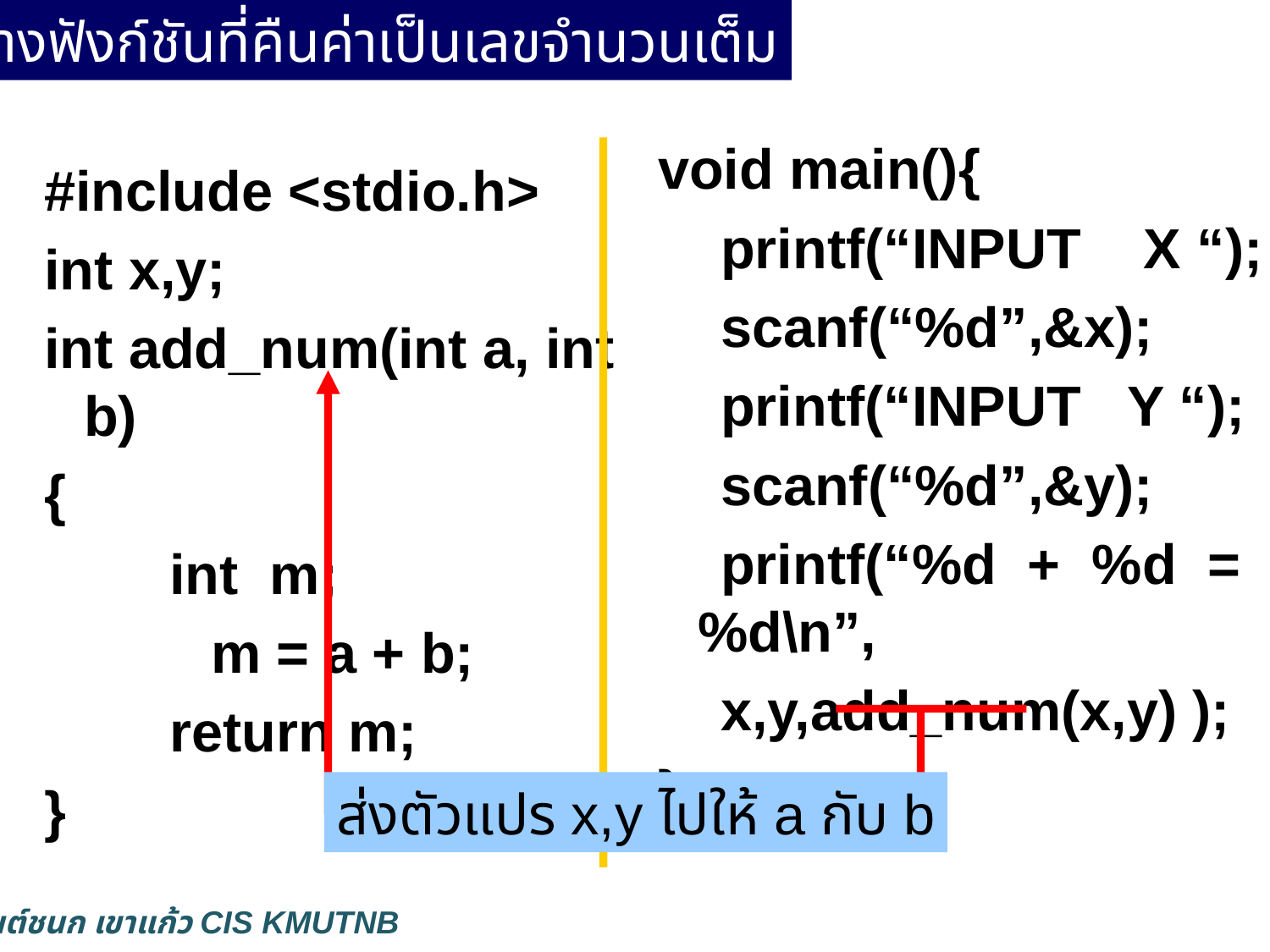

ตัวอย่างฟังก์ชันที่คืนค่าเป็นเลขจำนวนเต็ม
void main(){
    printf(“INPUT    X “);
    scanf(“%d”,&x);
    printf(“INPUT   Y “);
    scanf(“%d”,&y);
    printf(“%d  +  %d  =  %d\n”,
    x,y,add_num(x,y) );
}

#include <stdio.h>
int x,y;
int add_num(int a, int b)
{
        int  m;
		m = a + b;
        return m;
}

ส่งตัวแปร x,y ไปให้ a กับ b